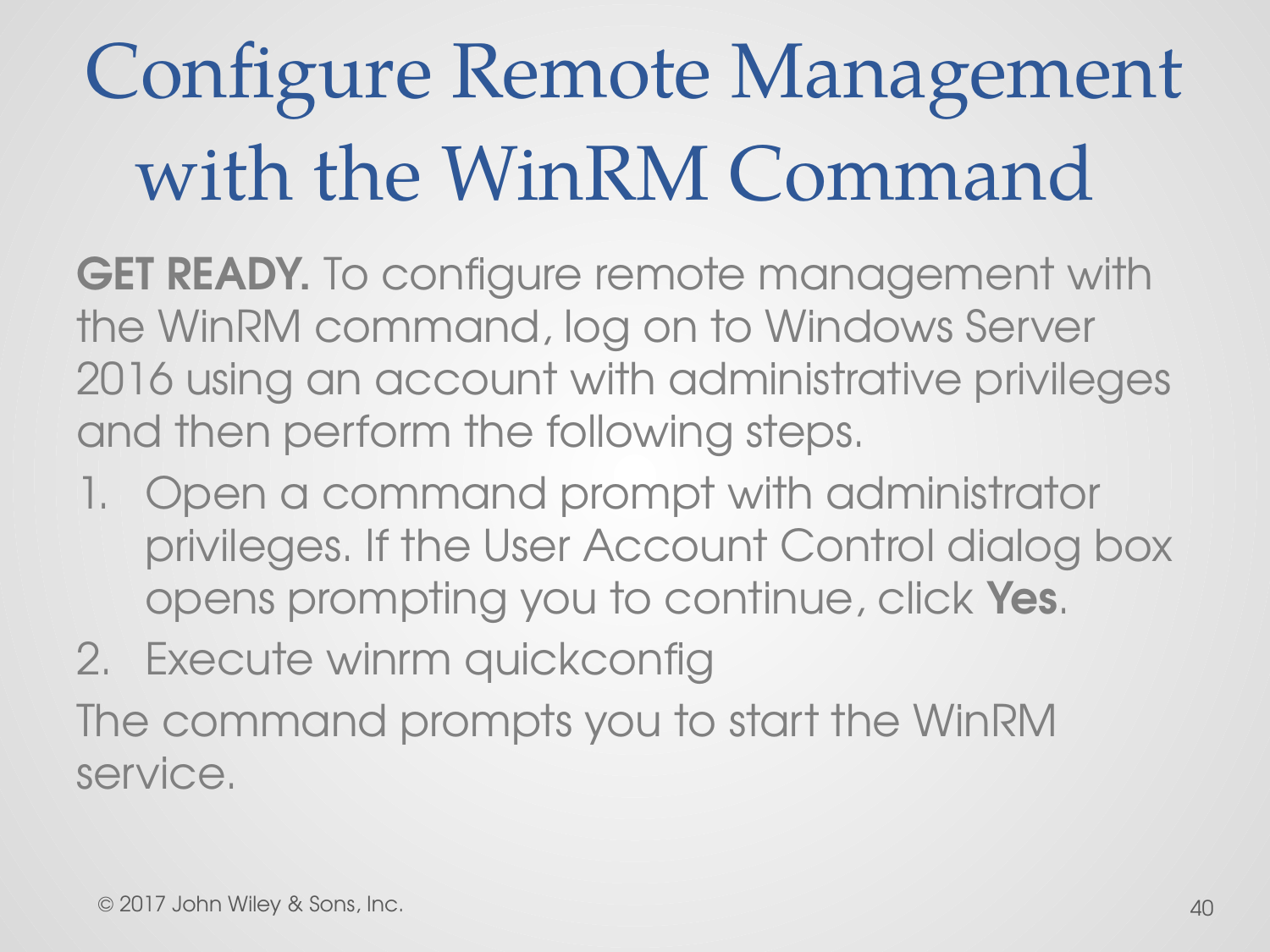

# Configure Remote Management with the WinRM Command
GET READY. To configure remote management with the WinRM command, log on to Windows Server 2016 using an account with administrative privileges and then perform the following steps.
Open a command prompt with administrator privileges. If the User Account Control dialog box opens prompting you to continue, click Yes.
Execute winrm quickconfig
The command prompts you to start the WinRM service.
© 2017 John Wiley & Sons, Inc.
40